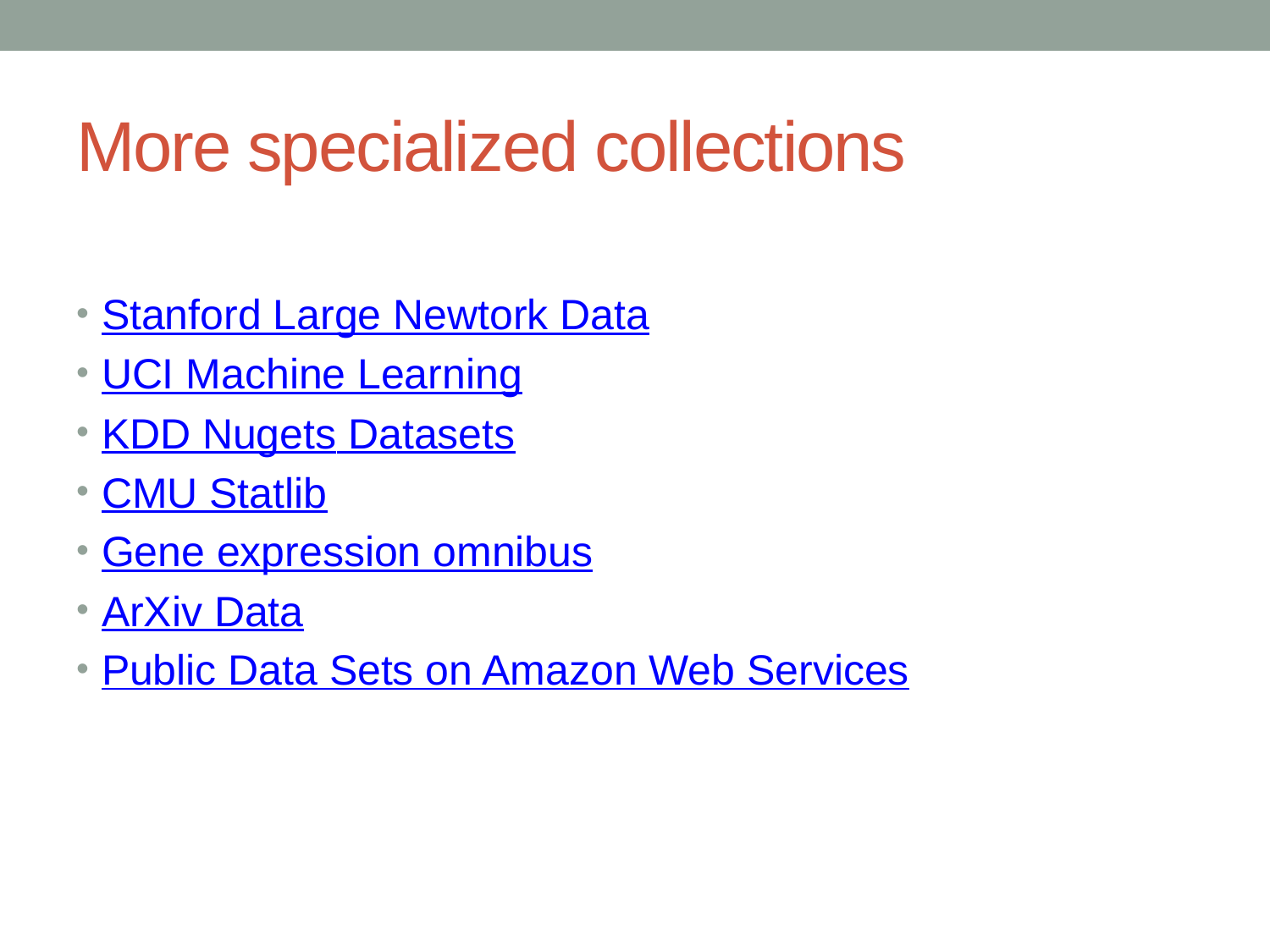

# More specialized collections

Stanford Large Newtork Data
UCI Machine Learning
KDD Nugets Datasets
CMU Statlib
Gene expression omnibus
ArXiv Data
Public Data Sets on Amazon Web Services